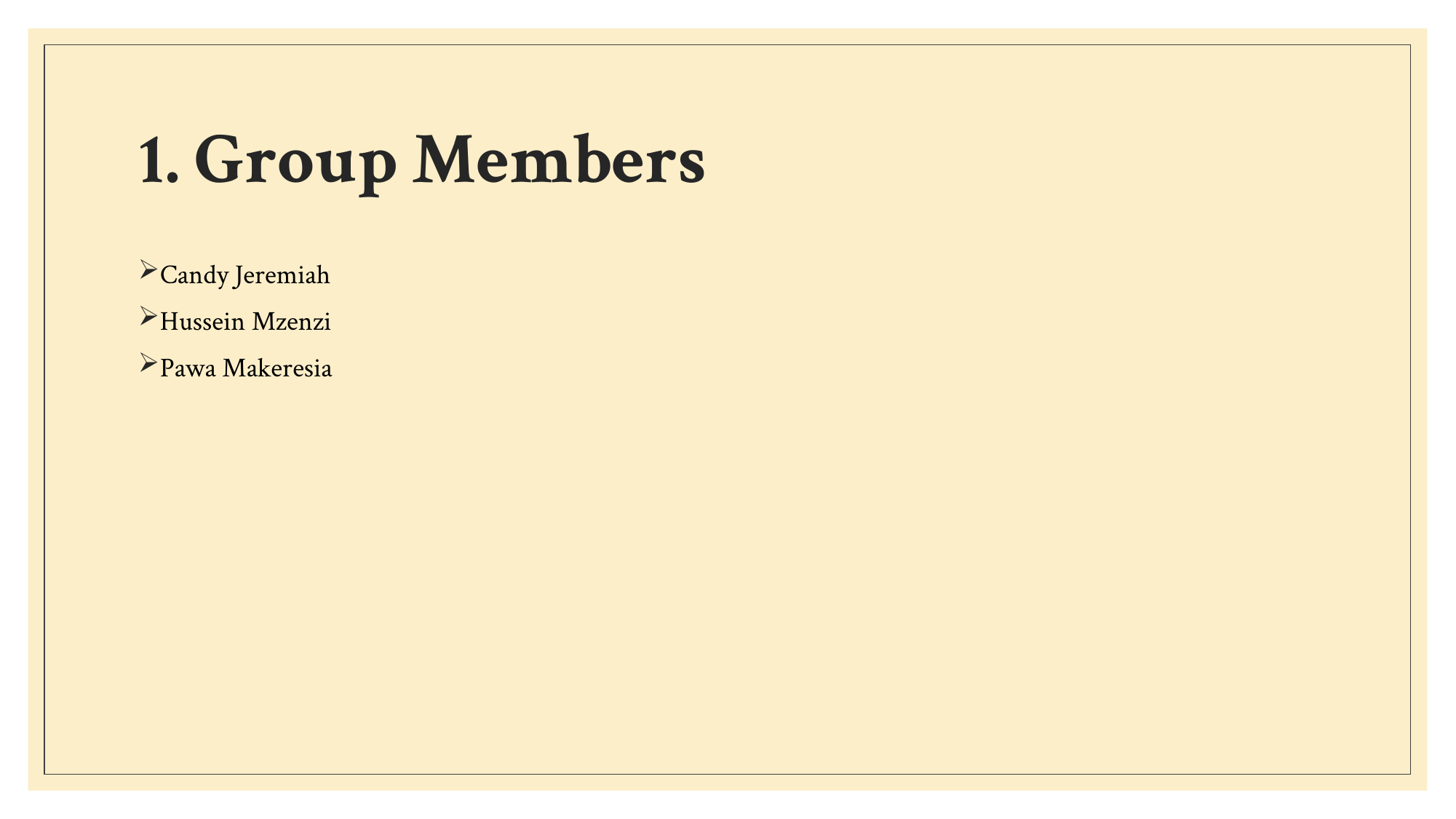

# 1. Group Members
Candy Jeremiah
Hussein Mzenzi
Pawa Makeresia